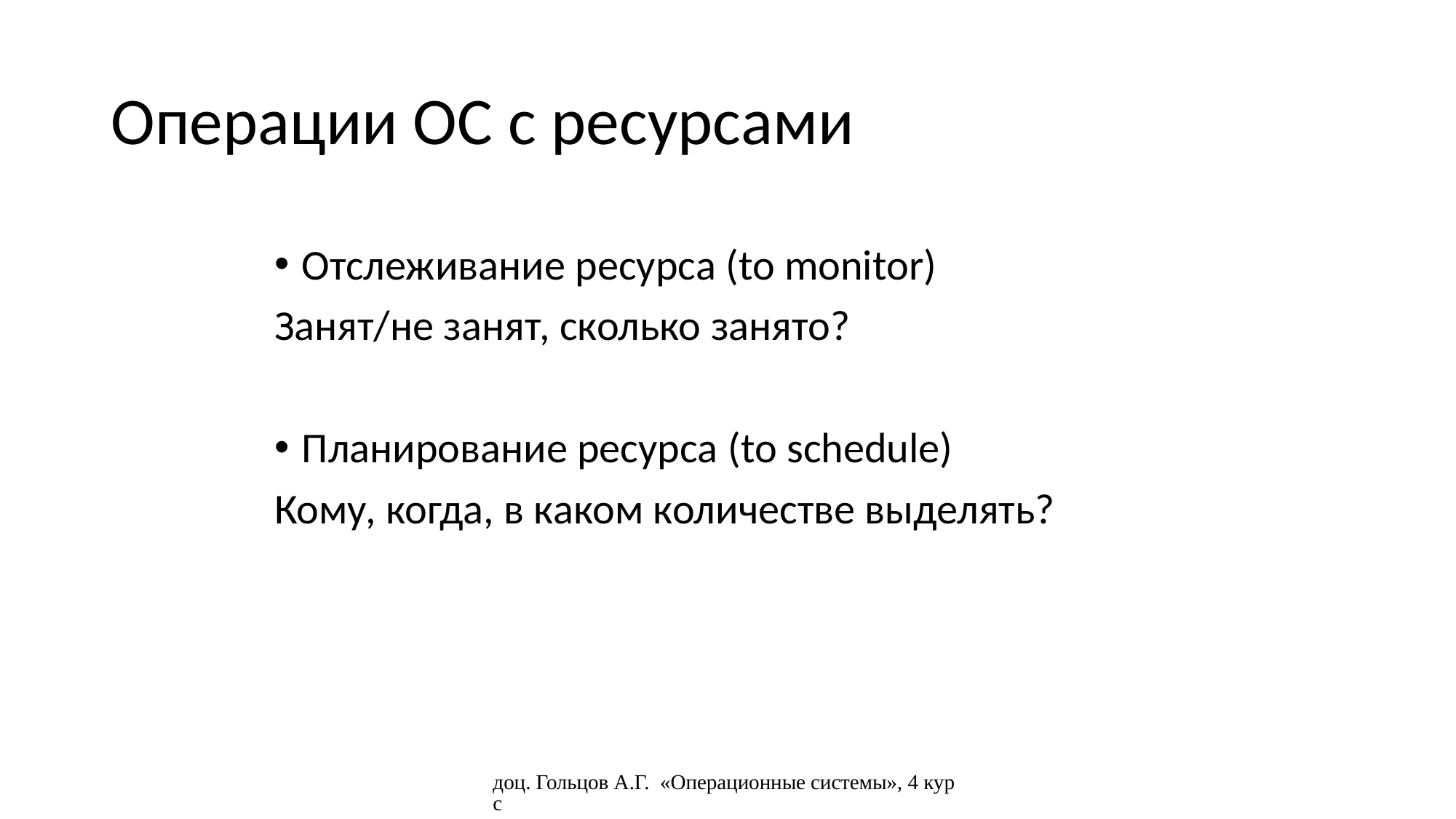

# Операции ОС с ресурсами
Отслеживание ресурса (to monitor)
Занят/не занят, сколько занято?

Планирование ресурса (to schedule)
Кому, когда, в каком количестве выделять?
доц. Гольцов А.Г.  «Операционные системы», 4 курс